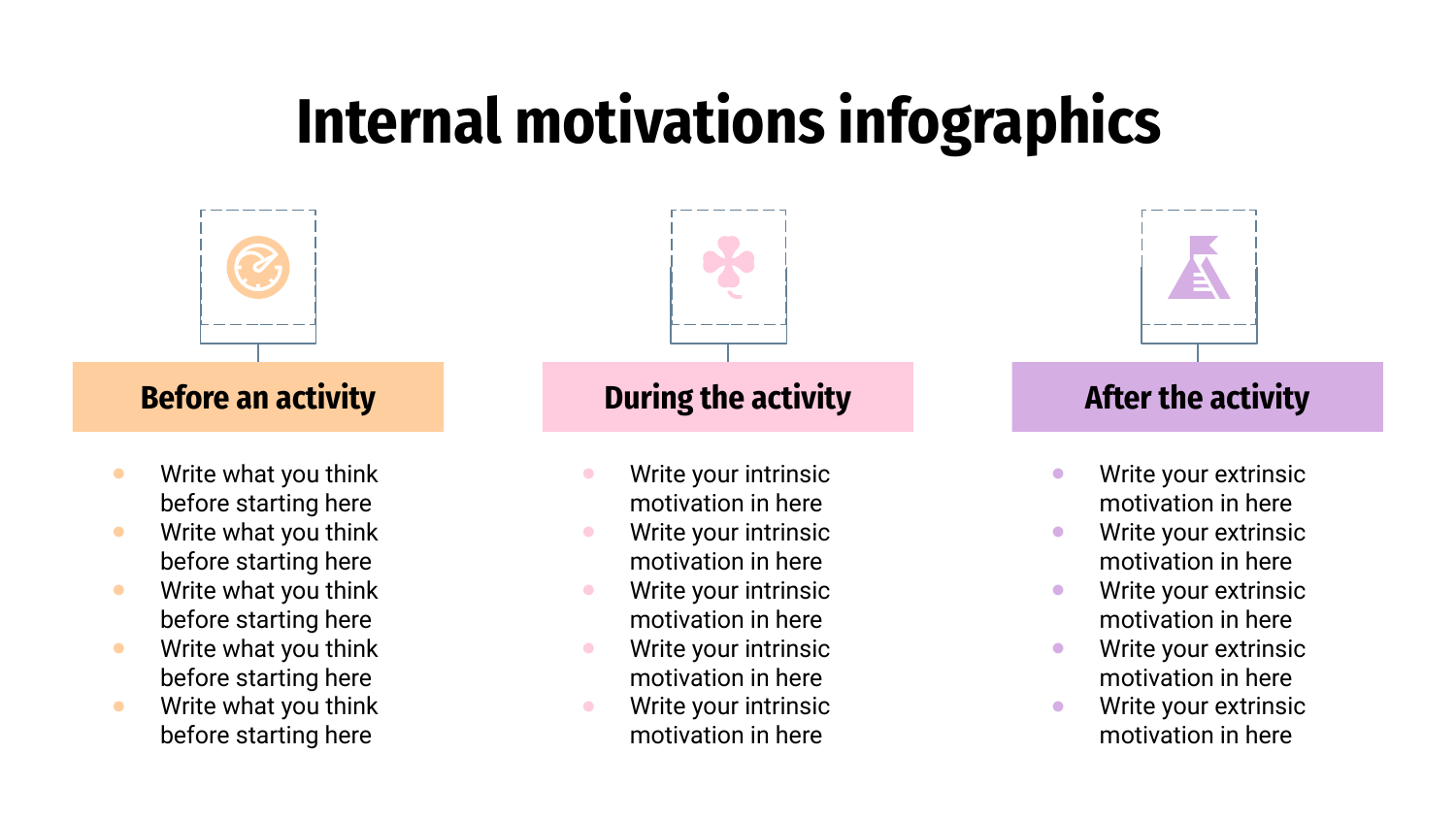

# Internal motivations infographics

Before an activity
Write what you think before starting here
Write what you think before starting here
Write what you think before starting here
Write what you think before starting here
Write what you think before starting here

During the activity
Write your intrinsic motivation in here
Write your intrinsic motivation in here
Write your intrinsic motivation in here
Write your intrinsic motivation in here
Write your intrinsic motivation in here

After the activity
Write your extrinsic motivation in here
Write your extrinsic motivation in here
Write your extrinsic motivation in here
Write your extrinsic motivation in here
Write your extrinsic motivation in here